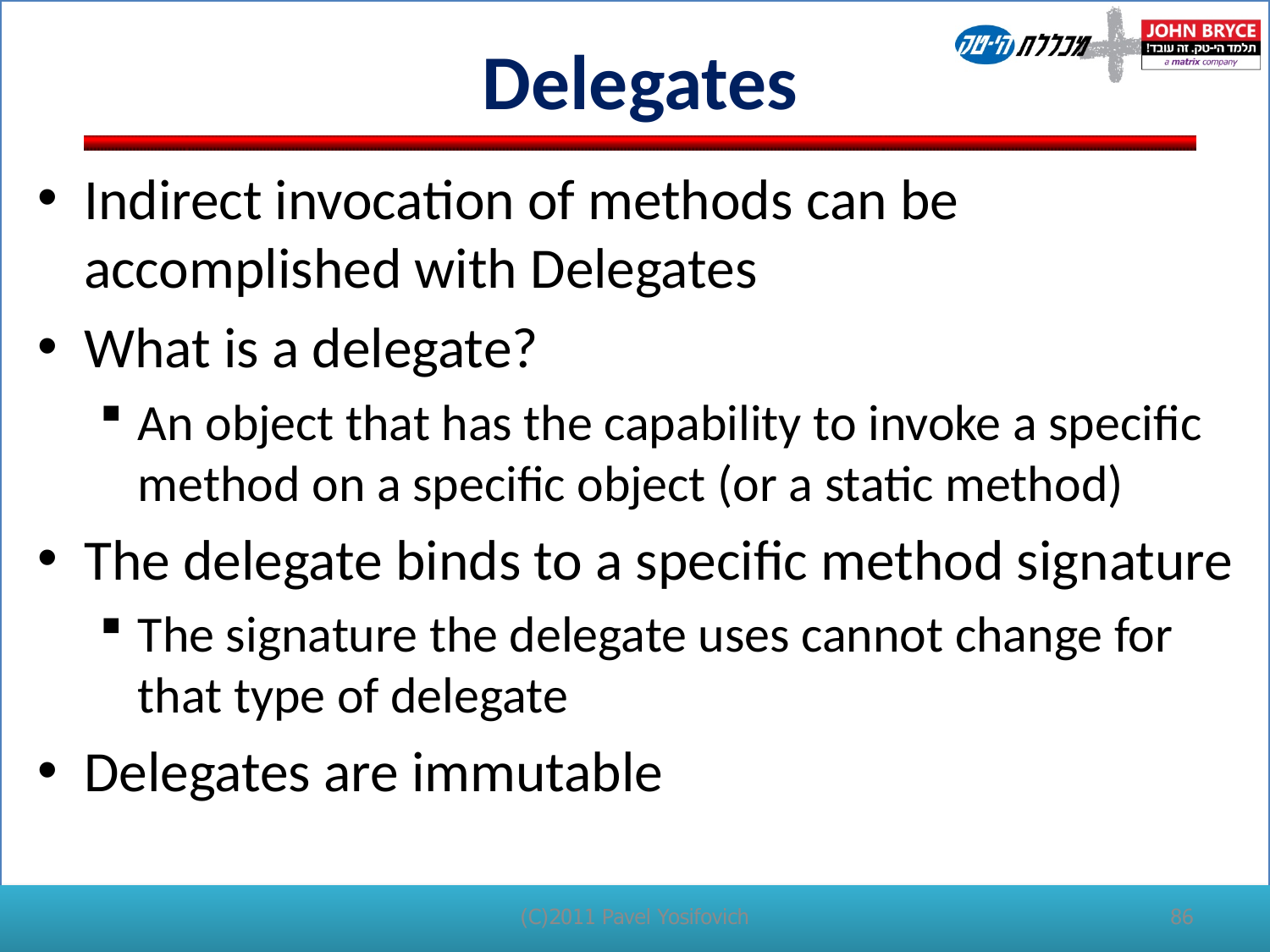

# Delegates
Indirect invocation of methods can be accomplished with Delegates
What is a delegate?
An object that has the capability to invoke a specific method on a specific object (or a static method)
The delegate binds to a specific method signature
The signature the delegate uses cannot change for that type of delegate
Delegates are immutable

(C)2011 Pavel Yosifovich
86